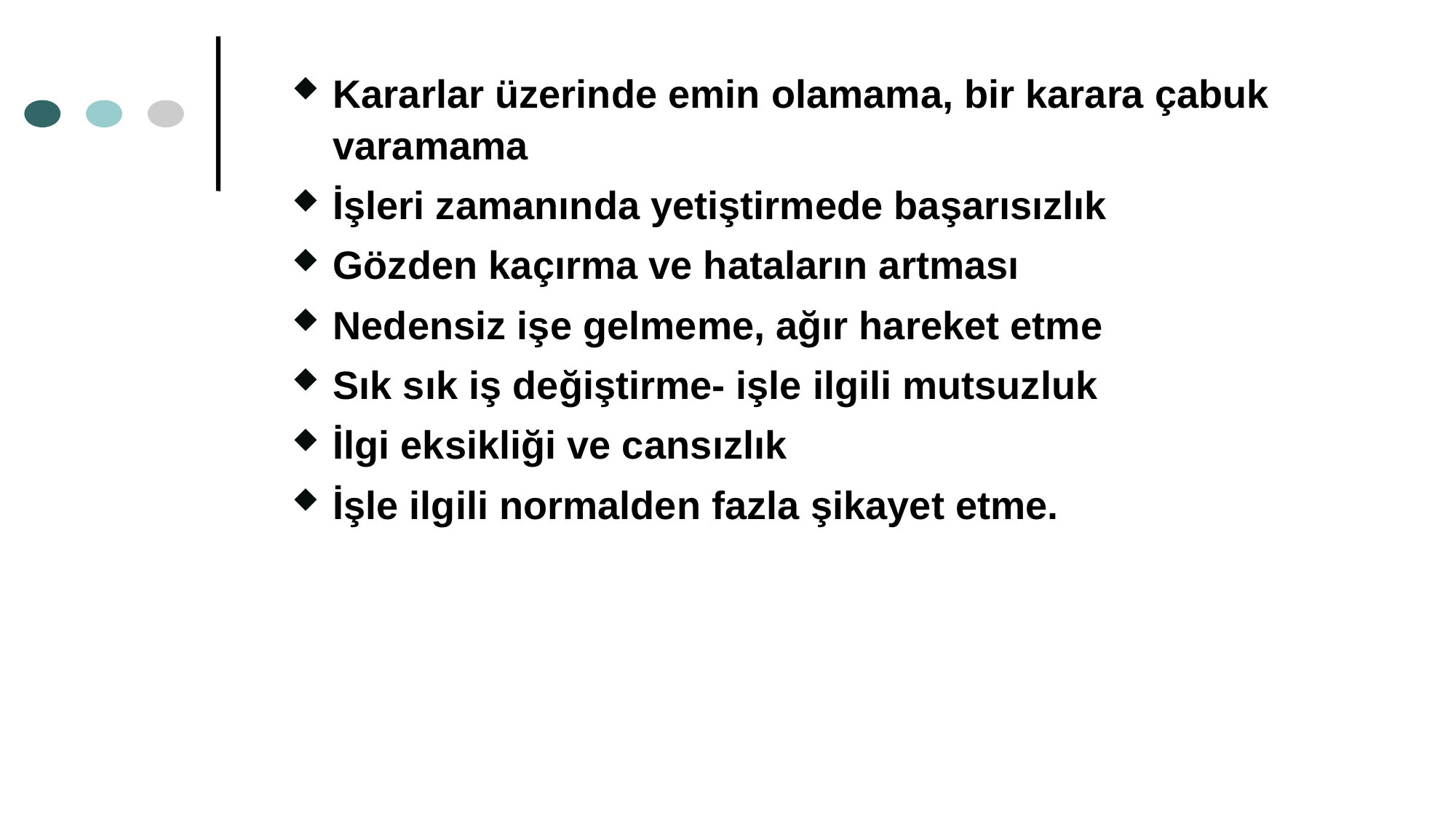

Kararlar üzerinde emin olamama, bir karara çabuk varamama
İşleri zamanında yetiştirmede başarısızlık
Gözden kaçırma ve hataların artması
Nedensiz işe gelmeme, ağır hareket etme
Sık sık iş değiştirme- işle ilgili mutsuzluk
İlgi eksikliği ve cansızlık
İşle ilgili normalden fazla şikayet etme.